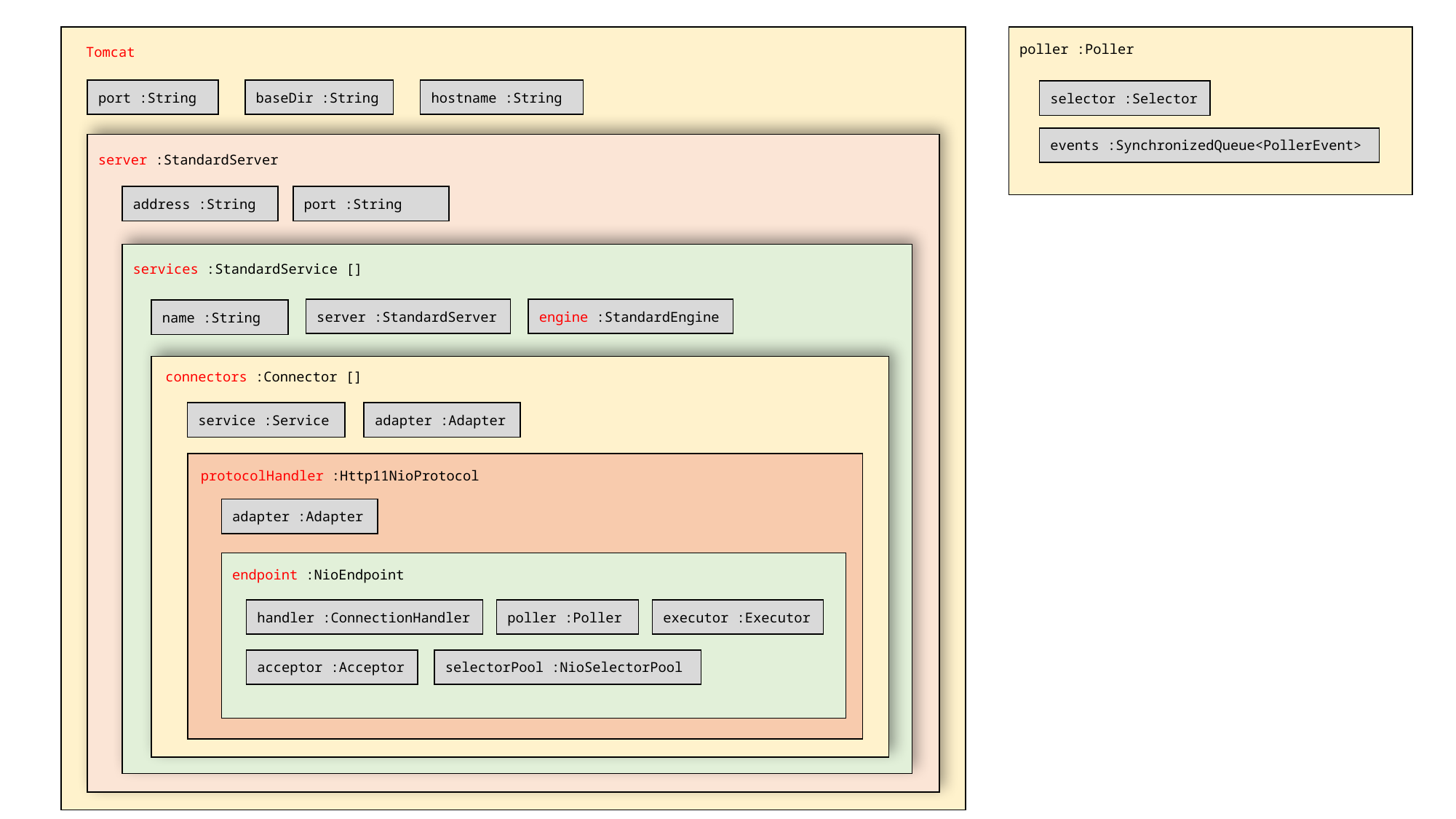

poller :Poller
Tomcat
port :String
baseDir :String
hostname :String
selector :Selector
events :SynchronizedQueue<PollerEvent>

server :StandardServer
address :String
port :String

services :StandardService []
server :StandardServer
engine :StandardEngine
name :String

connectors :Connector []
service :Service
adapter :Adapter

protocolHandler :Http11NioProtocol
adapter :Adapter

endpoint :NioEndpoint
handler :ConnectionHandler
poller :Poller
executor :Executor
acceptor :Acceptor
selectorPool :NioSelectorPool